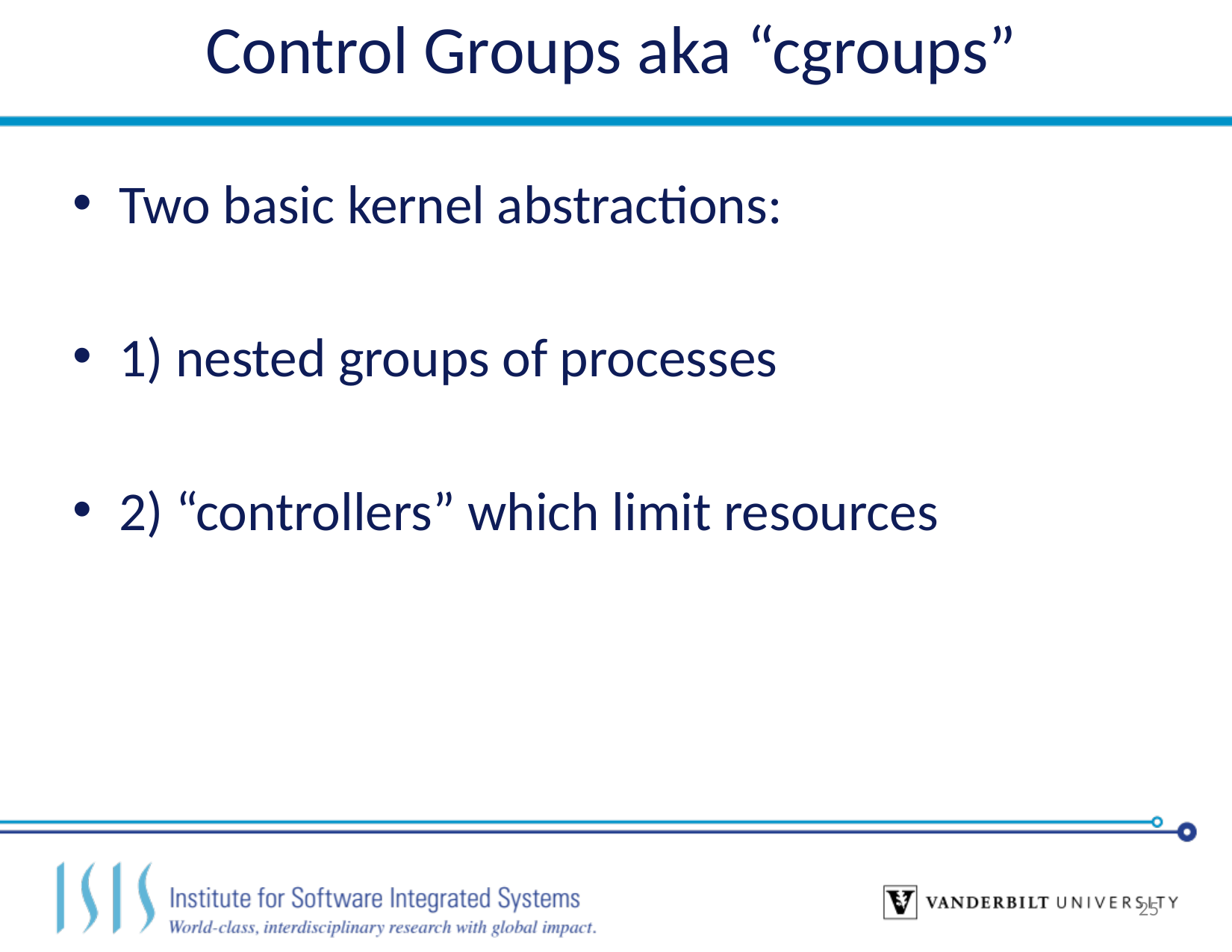

# Control Groups aka “cgroups”
Two basic kernel abstractions:

1) nested groups of processes

2) “controllers” which limit resources
25